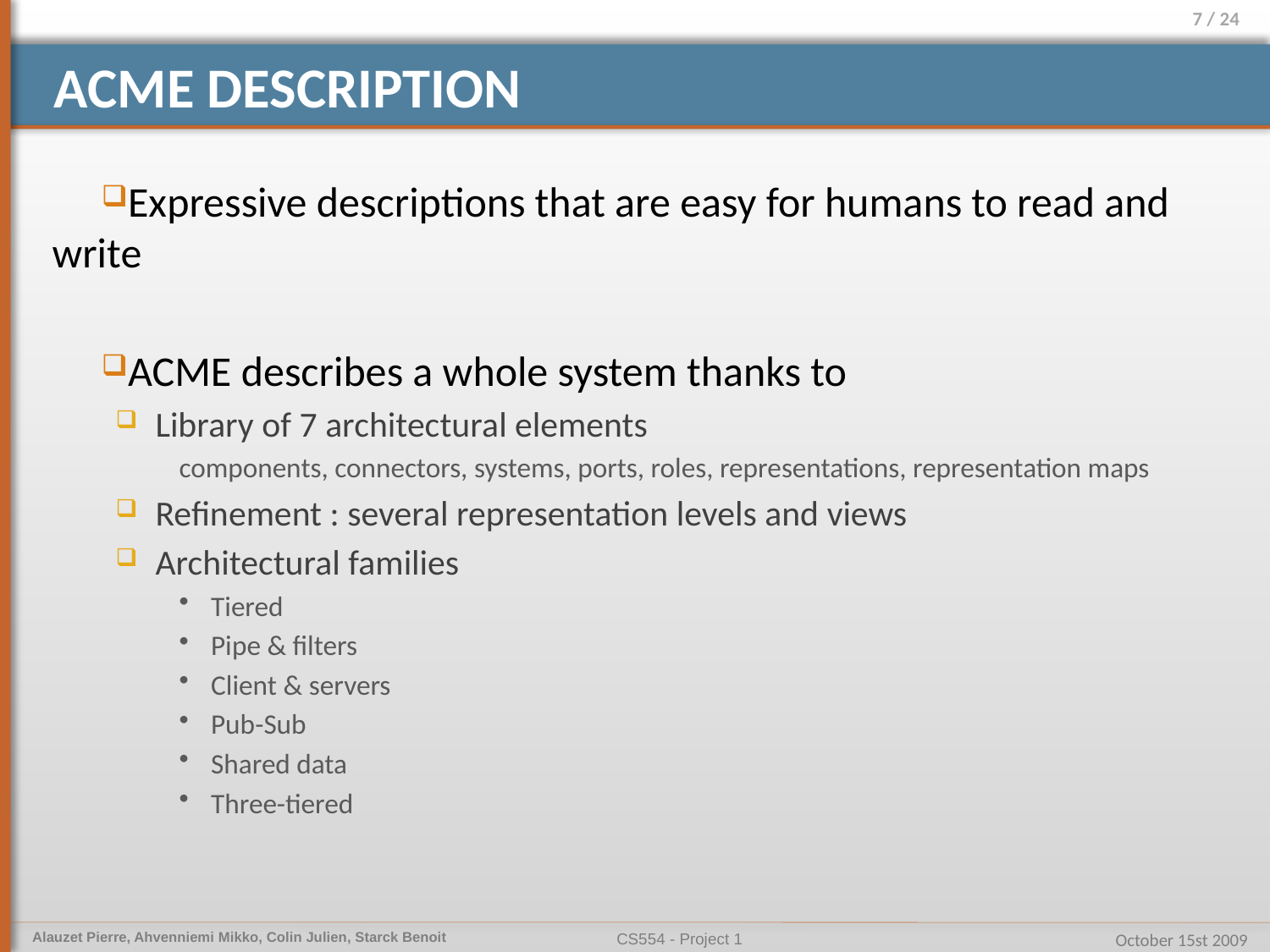

# Acme description
Expressive descriptions that are easy for humans to read and write

ACME describes a whole system thanks to
Library of 7 architectural elements
components, connectors, systems, ports, roles, representations, representation maps
Refinement : several representation levels and views
Architectural families
Tiered
Pipe & filters
Client & servers
Pub-Sub
Shared data
Three-tiered